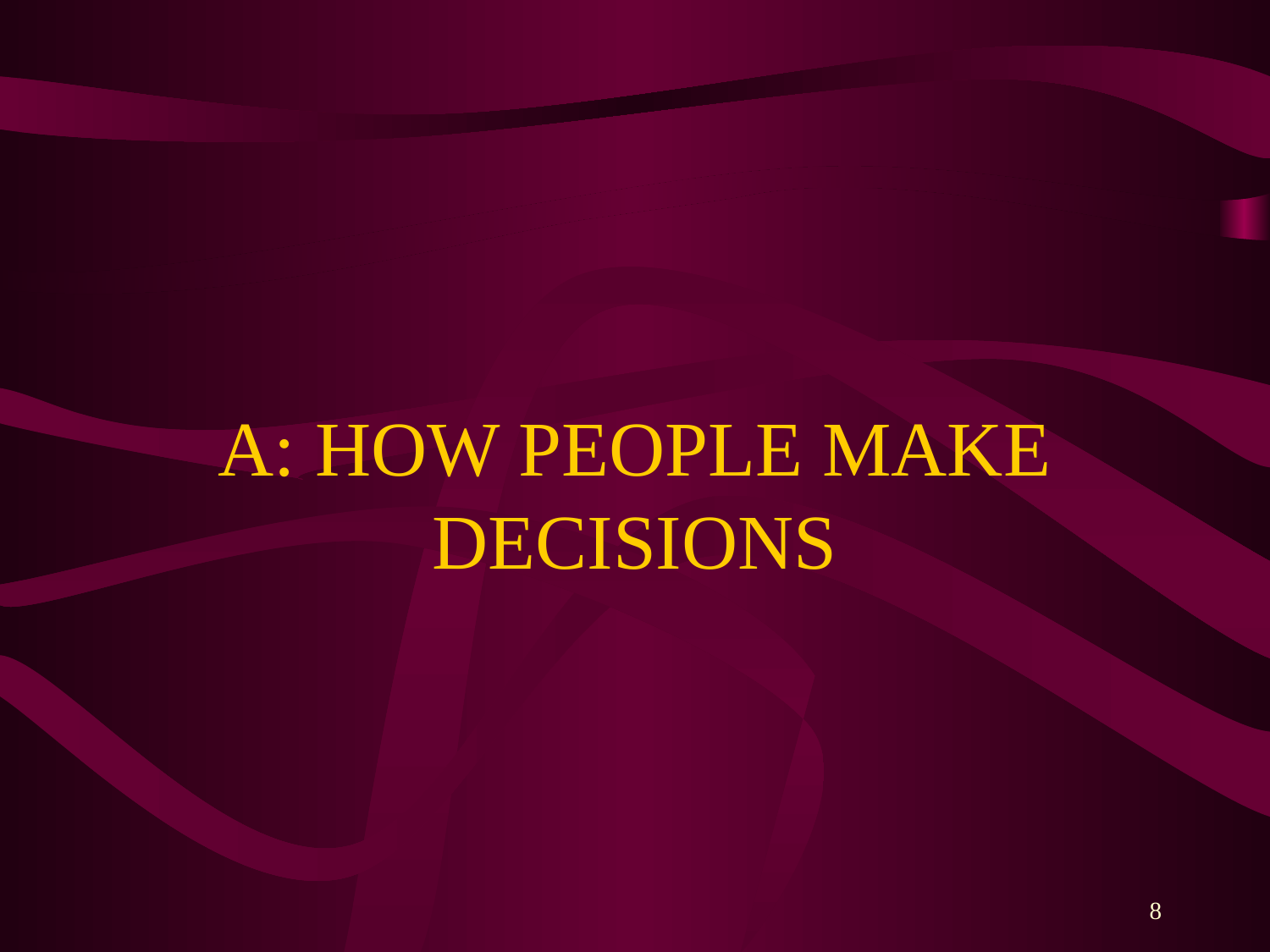

# A: HOW PEOPLE MAKE DECISIONS
8